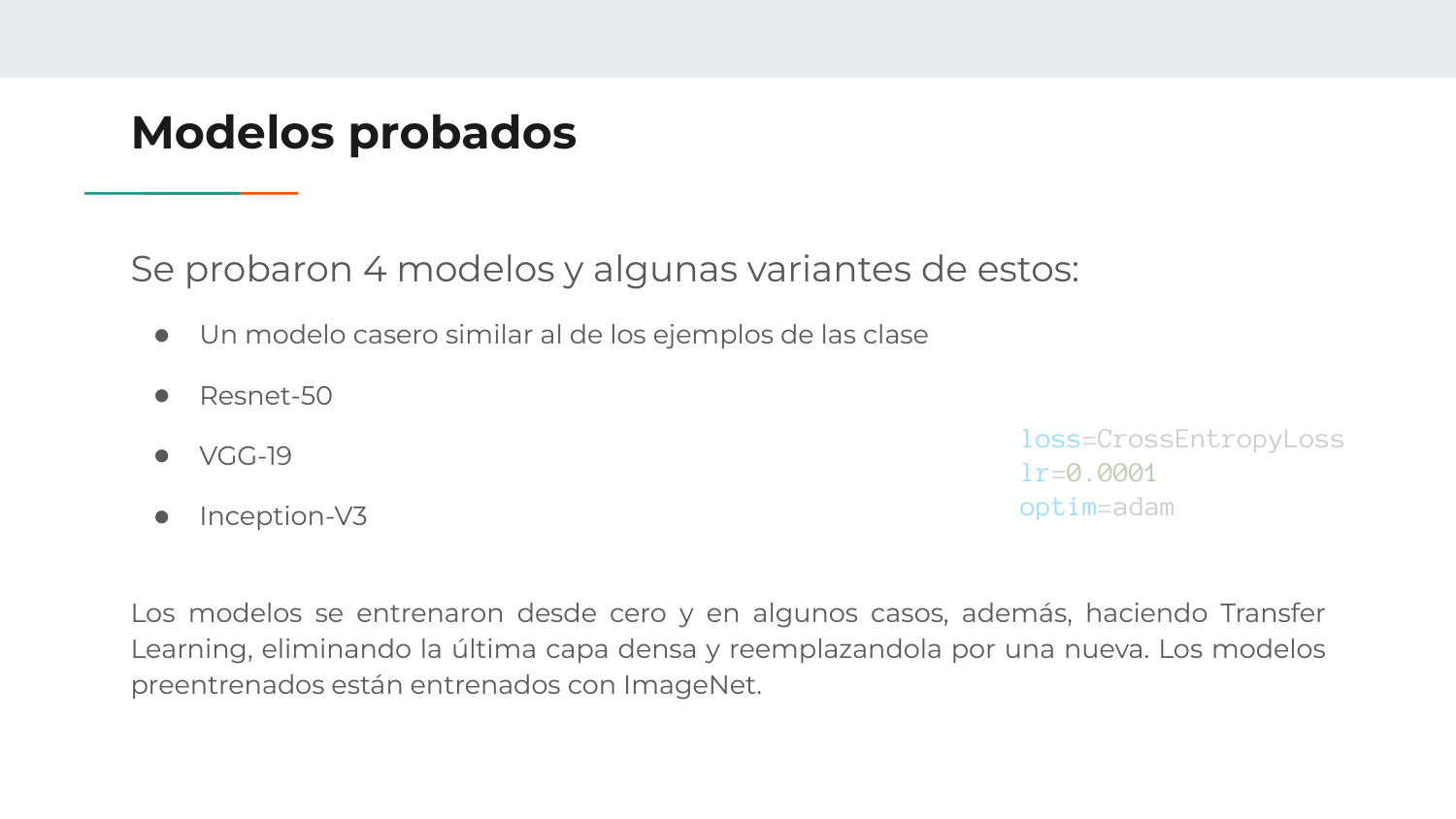

# Modelos probados
Se probaron 4 modelos y algunas variantes de estos:
Un modelo casero similar al de los ejemplos de las clase
Resnet-50
VGG-19
Inception-V3

Los modelos se entrenaron desde cero y en algunos casos, además, haciendo Transfer Learning, eliminando la última capa densa y reemplazandola por una nueva. Los modelos preentrenados están entrenados con ImageNet.

loss=CrossEntropyLoss
lr=0.0001
optim=adam